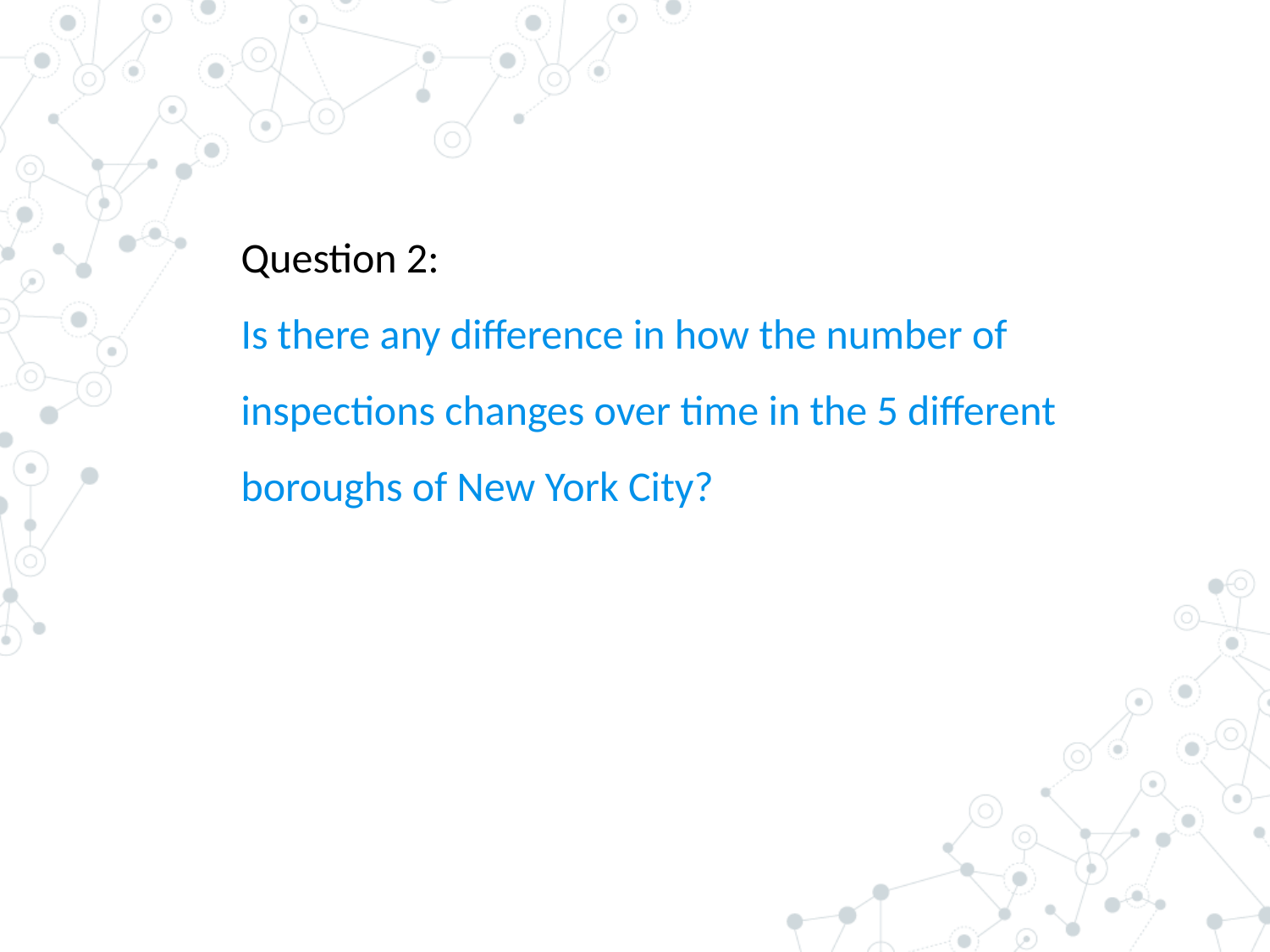

# Question 2:  Is there any difference in how the number of inspections changes over time in the 5 different boroughs of New York City?